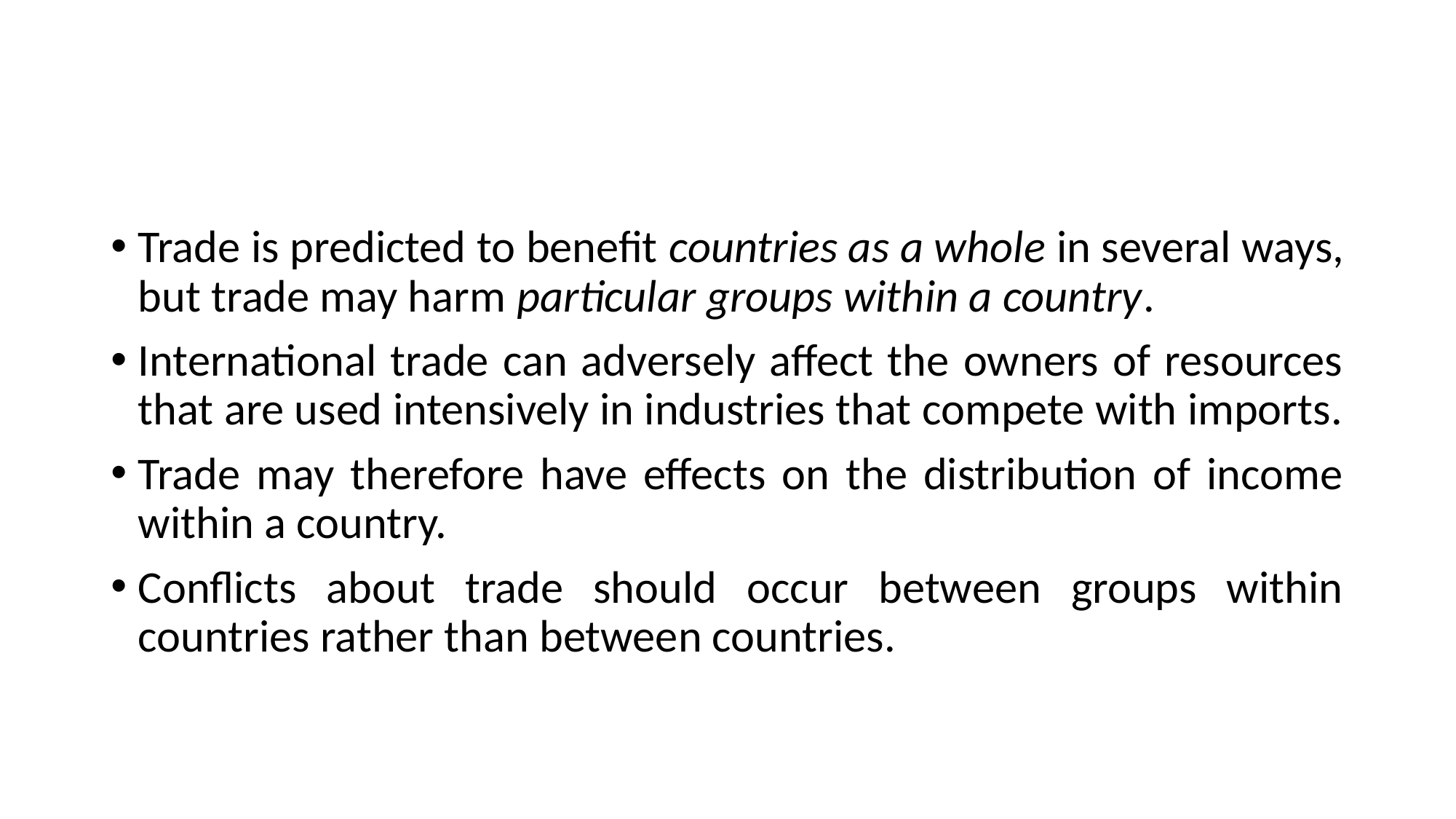

#
Trade is predicted to benefit countries as a whole in several ways, but trade may harm particular groups within a country.
International trade can adversely affect the owners of resources that are used intensively in industries that compete with imports.
Trade may therefore have effects on the distribution of income within a country.
Conflicts about trade should occur between groups within countries rather than between countries.